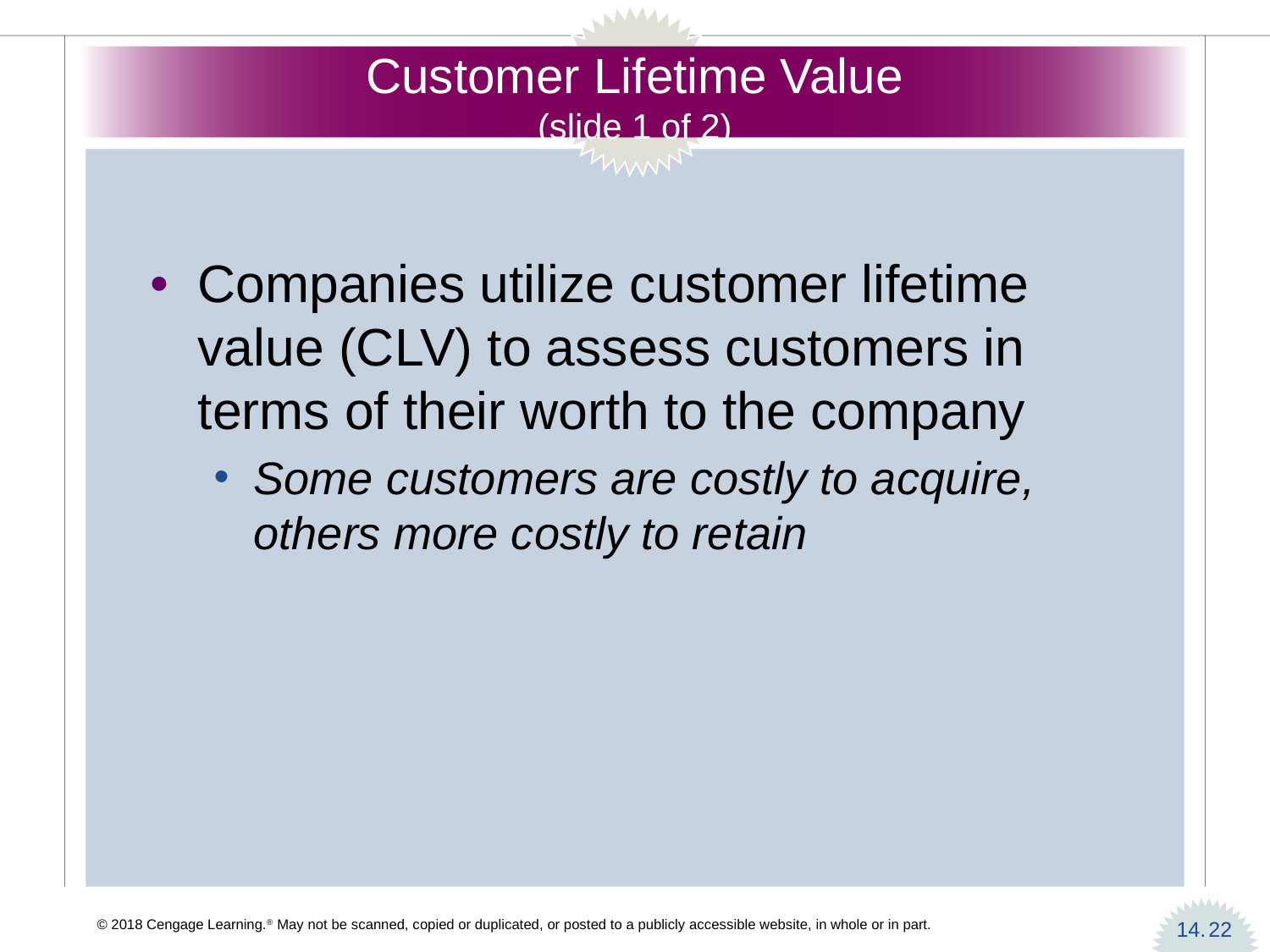

# Customer Lifetime Value (slide 1 of 2)
Companies utilize customer lifetime value (CLV) to assess customers in terms of their worth to the company
Some customers are costly to acquire, others more costly to retain

22